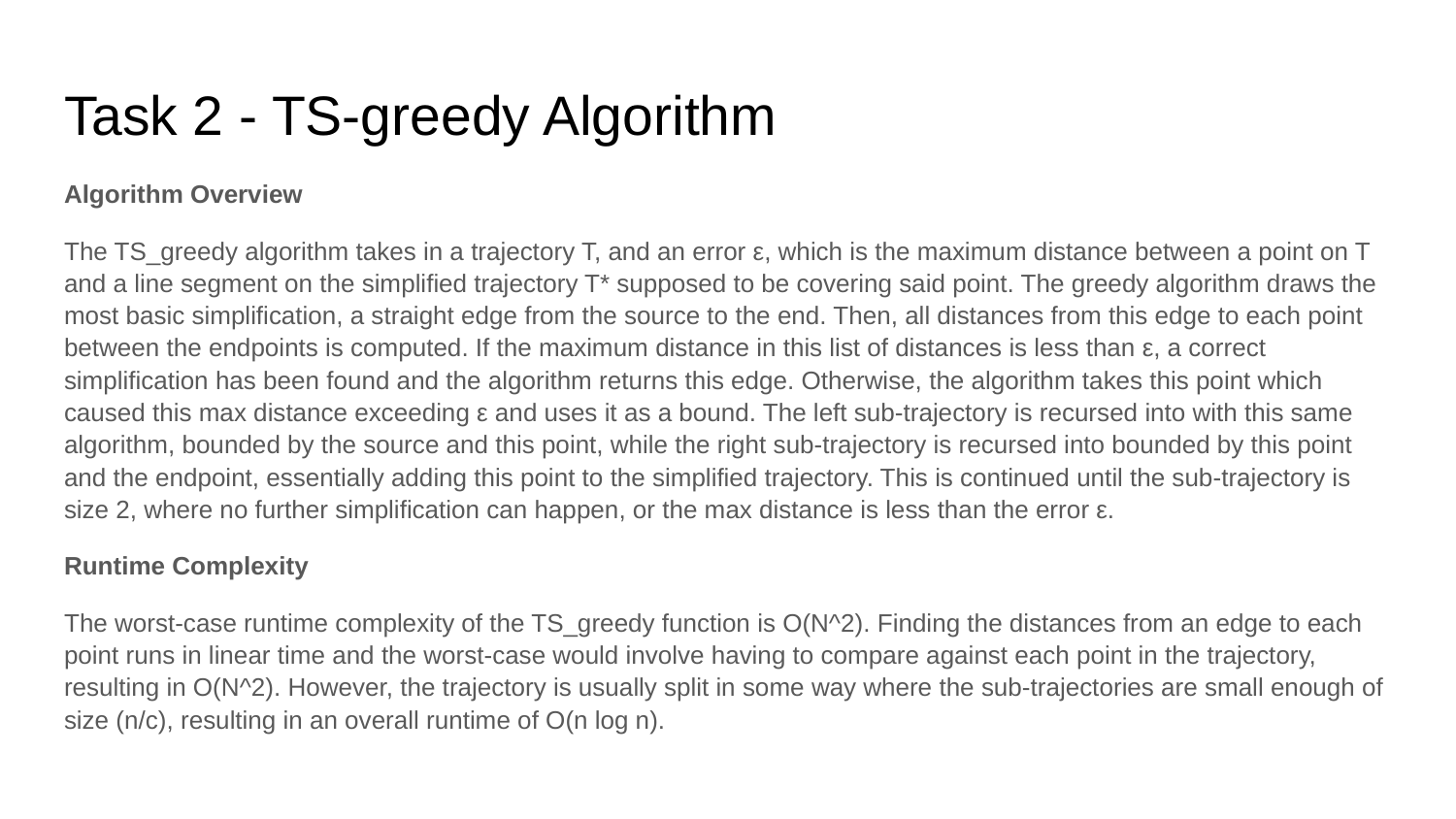

# Task 2 - TS-greedy Algorithm
Algorithm Overview
The TS_greedy algorithm takes in a trajectory T, and an error ε, which is the maximum distance between a point on T and a line segment on the simplified trajectory T* supposed to be covering said point. The greedy algorithm draws the most basic simplification, a straight edge from the source to the end. Then, all distances from this edge to each point between the endpoints is computed. If the maximum distance in this list of distances is less than ε, a correct simplification has been found and the algorithm returns this edge. Otherwise, the algorithm takes this point which caused this max distance exceeding ε and uses it as a bound. The left sub-trajectory is recursed into with this same algorithm, bounded by the source and this point, while the right sub-trajectory is recursed into bounded by this point and the endpoint, essentially adding this point to the simplified trajectory. This is continued until the sub-trajectory is size 2, where no further simplification can happen, or the max distance is less than the error ε.
Runtime Complexity
The worst-case runtime complexity of the TS_greedy function is O(N^2). Finding the distances from an edge to each point runs in linear time and the worst-case would involve having to compare against each point in the trajectory, resulting in O(N^2). However, the trajectory is usually split in some way where the sub-trajectories are small enough of size (n/c), resulting in an overall runtime of O(n log n).